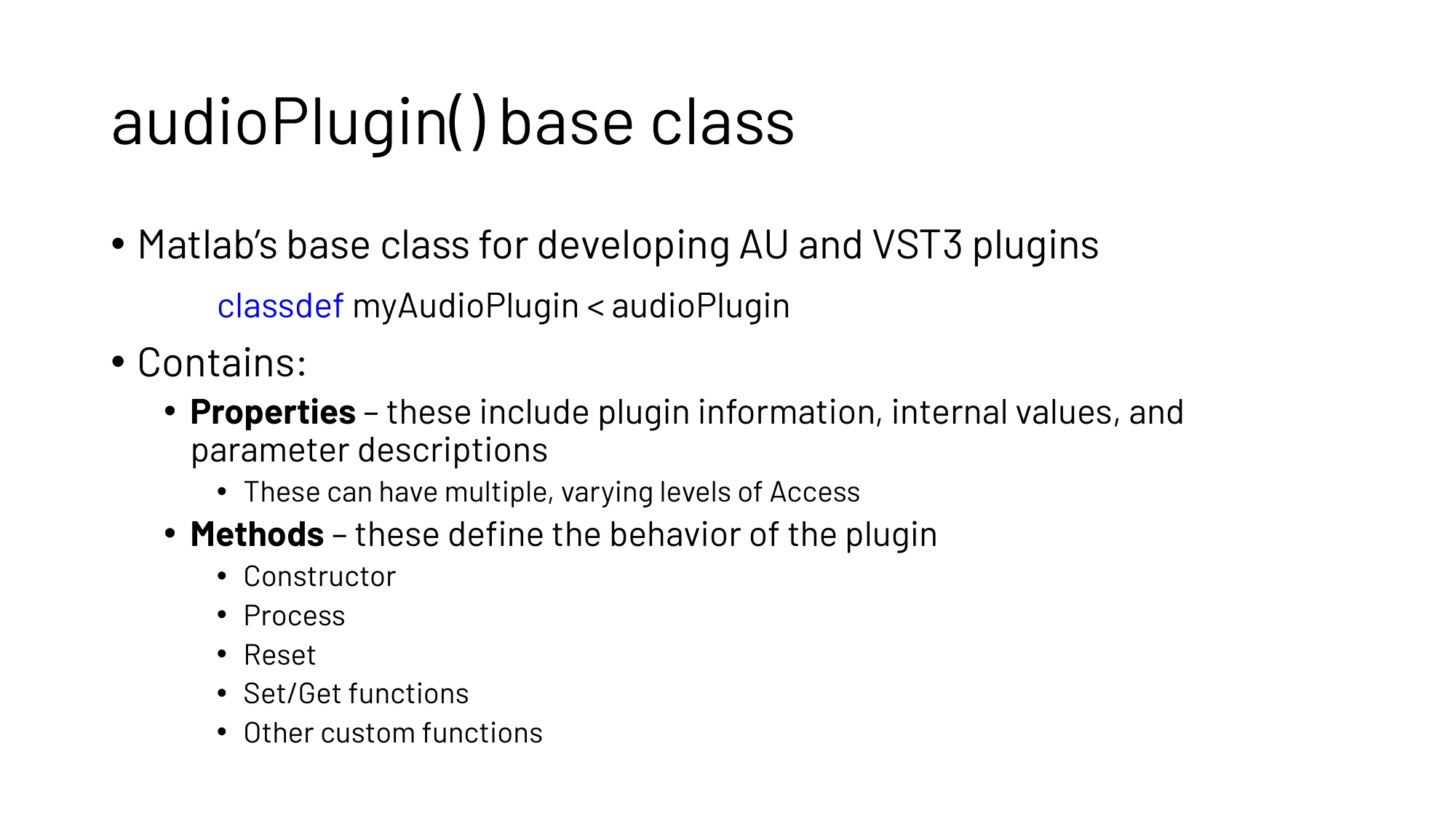

# audioPlugin() base class
Matlab’s base class for developing AU and VST3 plugins
	classdef myAudioPlugin < audioPlugin
Contains:
Properties – these include plugin information, internal values, and parameter descriptions
These can have multiple, varying levels of Access
Methods – these define the behavior of the plugin
Constructor
Process
Reset
Set/Get functions
Other custom functions